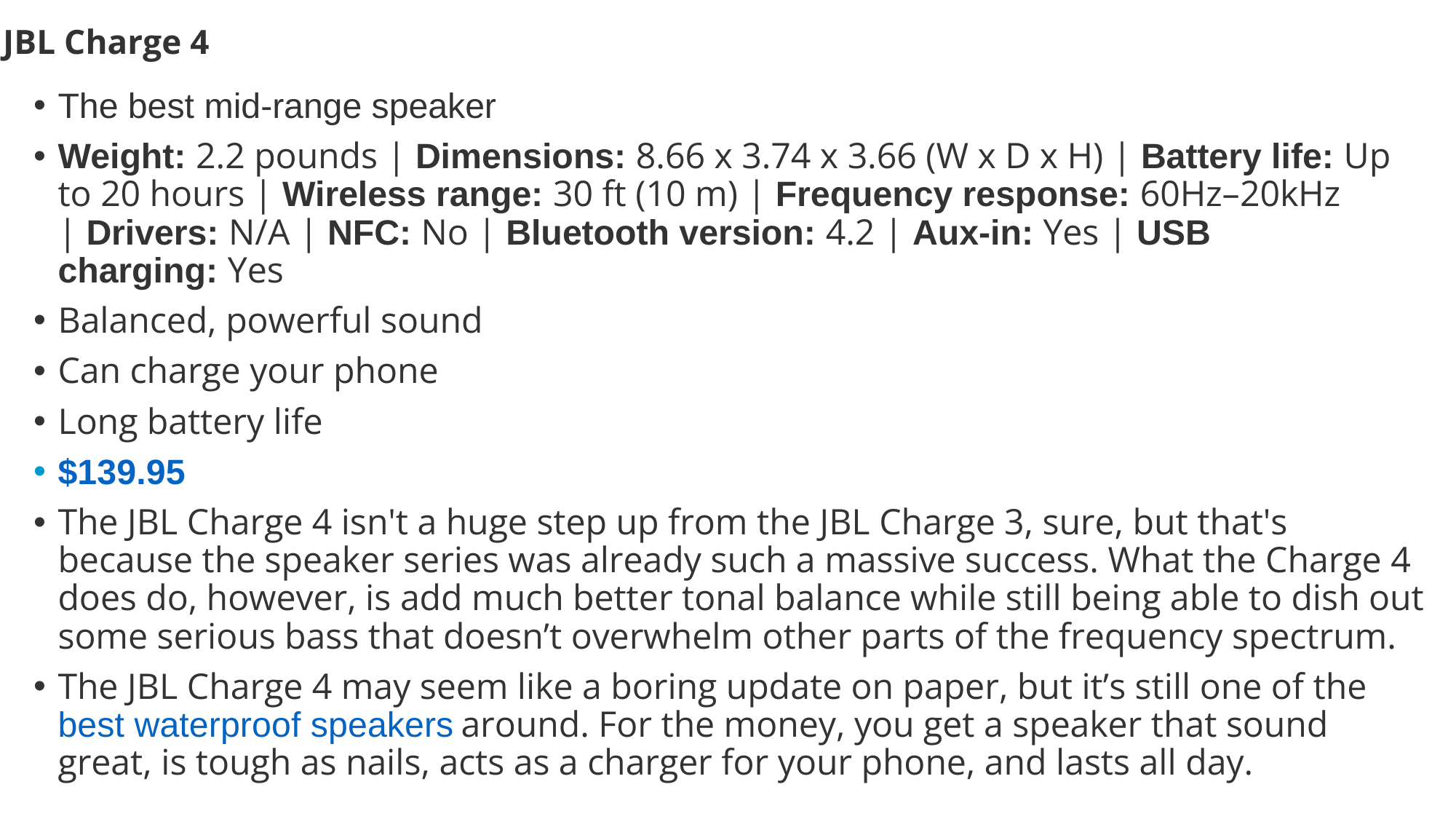

# JBL Charge 4
The best mid-range speaker
Weight: 2.2 pounds | Dimensions: 8.66 x 3.74 x 3.66 (W x D x H) | Battery life: Up to 20 hours | Wireless range: 30 ft (10 m) | Frequency response: 60Hz–20kHz | Drivers: N/A | NFC: No | Bluetooth version: 4.2 | Aux-in: Yes | USB charging: Yes
Balanced, powerful sound
Can charge your phone
Long battery life
$139.95
The JBL Charge 4 isn't a huge step up from the JBL Charge 3, sure, but that's because the speaker series was already such a massive success. What the Charge 4 does do, however, is add much better tonal balance while still being able to dish out some serious bass that doesn’t overwhelm other parts of the frequency spectrum.
The JBL Charge 4 may seem like a boring update on paper, but it’s still one of the best waterproof speakers around. For the money, you get a speaker that sound great, is tough as nails, acts as a charger for your phone, and lasts all day.